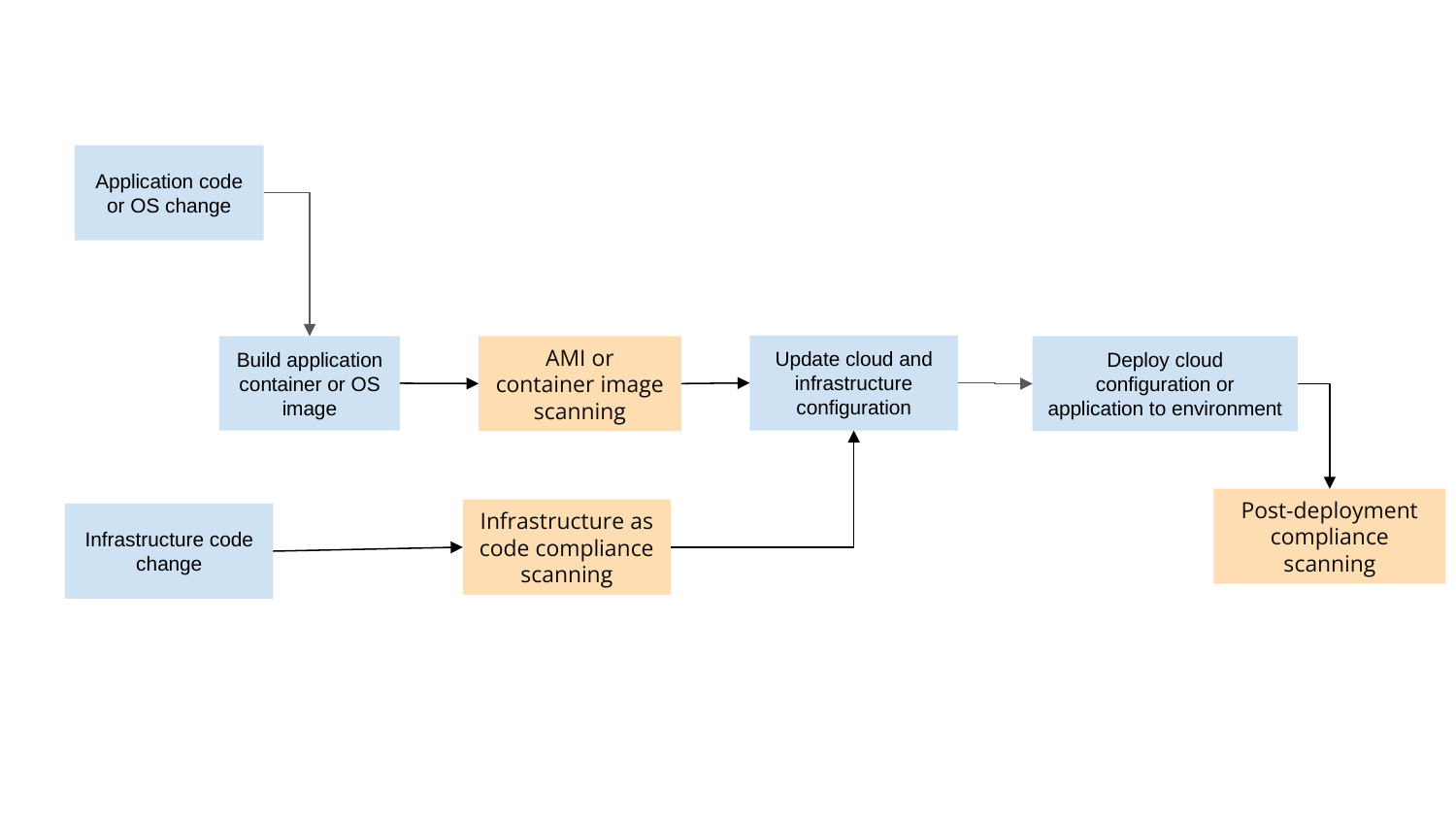

Application code or OS change
Update cloud and infrastructure configuration
Build application container or OS image
AMI or container image scanning
Deploy cloud configuration or application to environment
Post-deployment compliance scanning
Infrastructure as code compliance scanning
Infrastructure code change